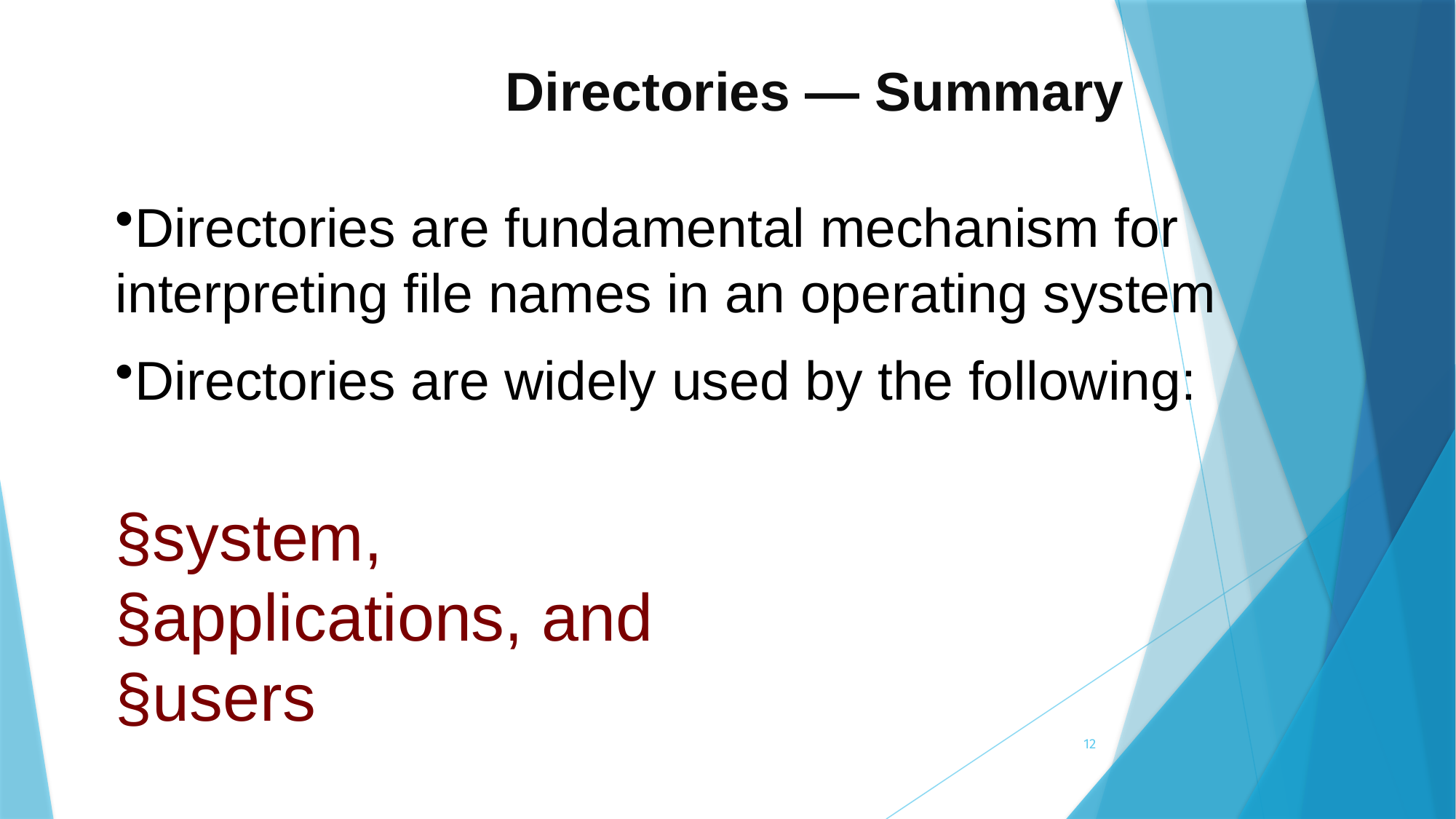

Directories — Summary

Directories are fundamental mechanism for interpreting file names in an operating system

Directories are widely used by the following:

§system,
§applications, and
§users
12